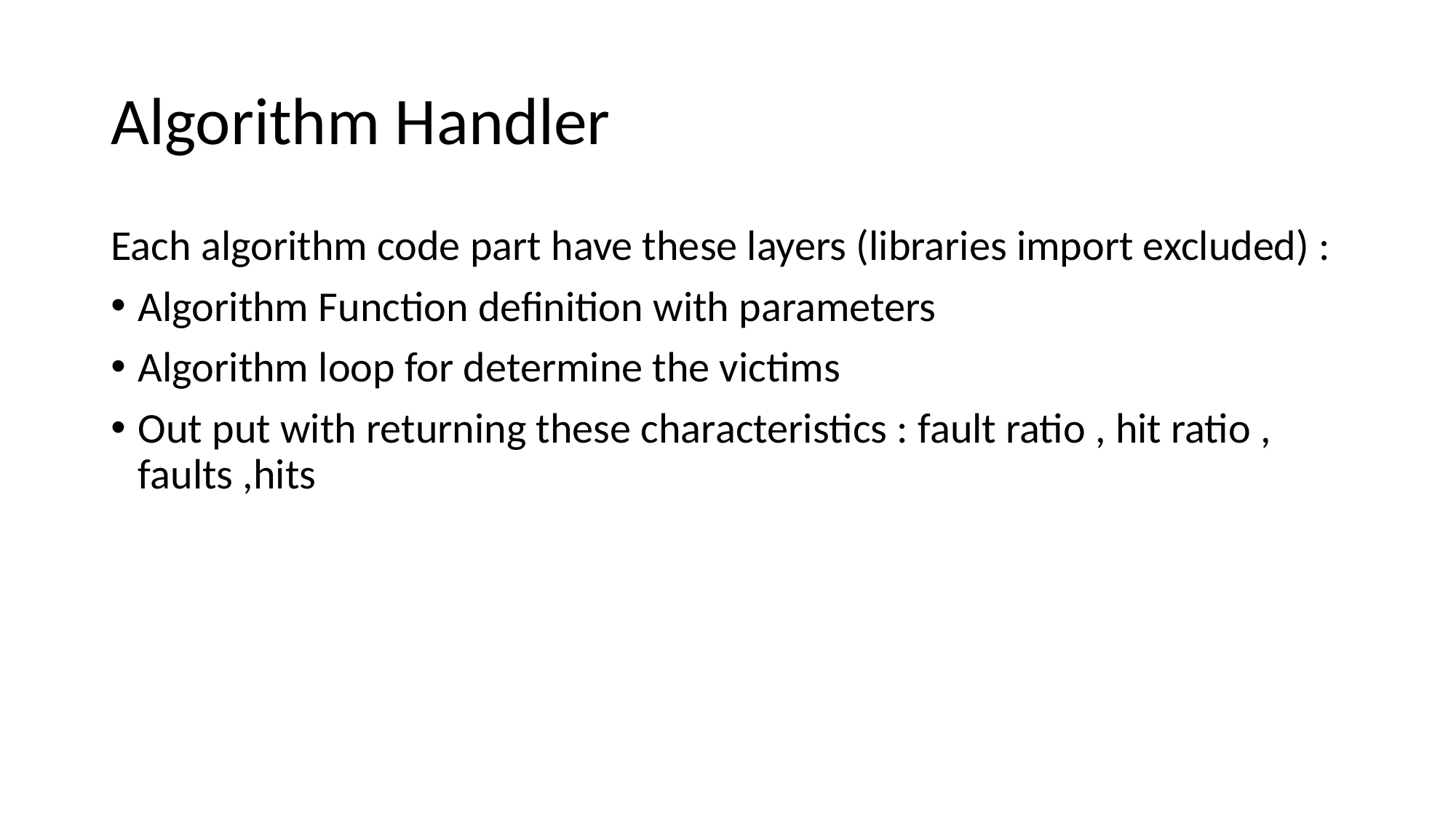

# Algorithm Handler
Each algorithm code part have these layers (libraries import excluded) :
Algorithm Function definition with parameters
Algorithm loop for determine the victims
Out put with returning these characteristics : fault ratio , hit ratio , faults ,hits